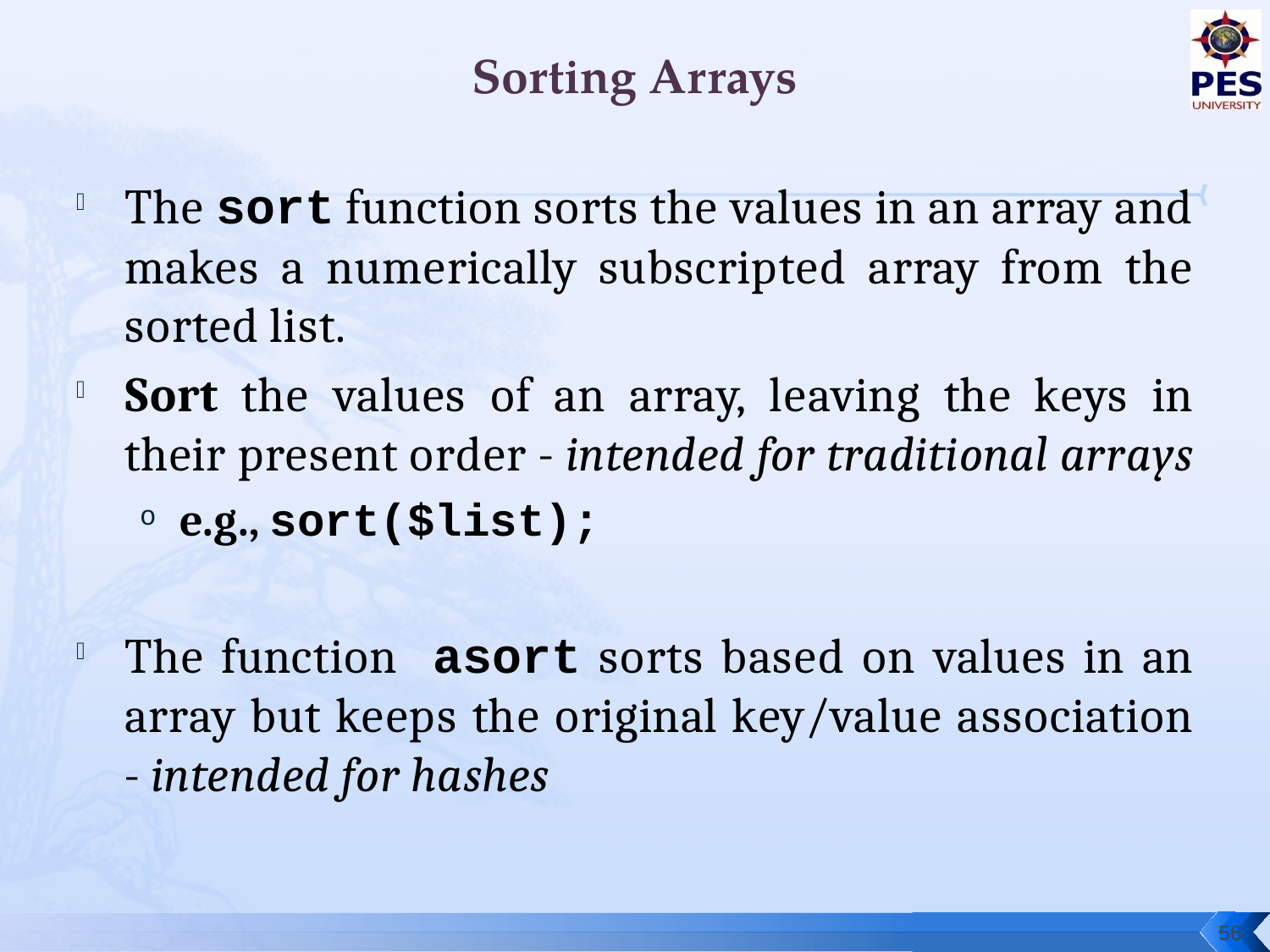

# Sorting Arrays
The sort function sorts the values in an array and makes a numerically subscripted array from the sorted list.
Sort the values of an array, leaving the keys in their present order - intended for traditional arrays
e.g., sort($list);

The function asort sorts based on values in an array but keeps the original key/value association - intended for hashes
56